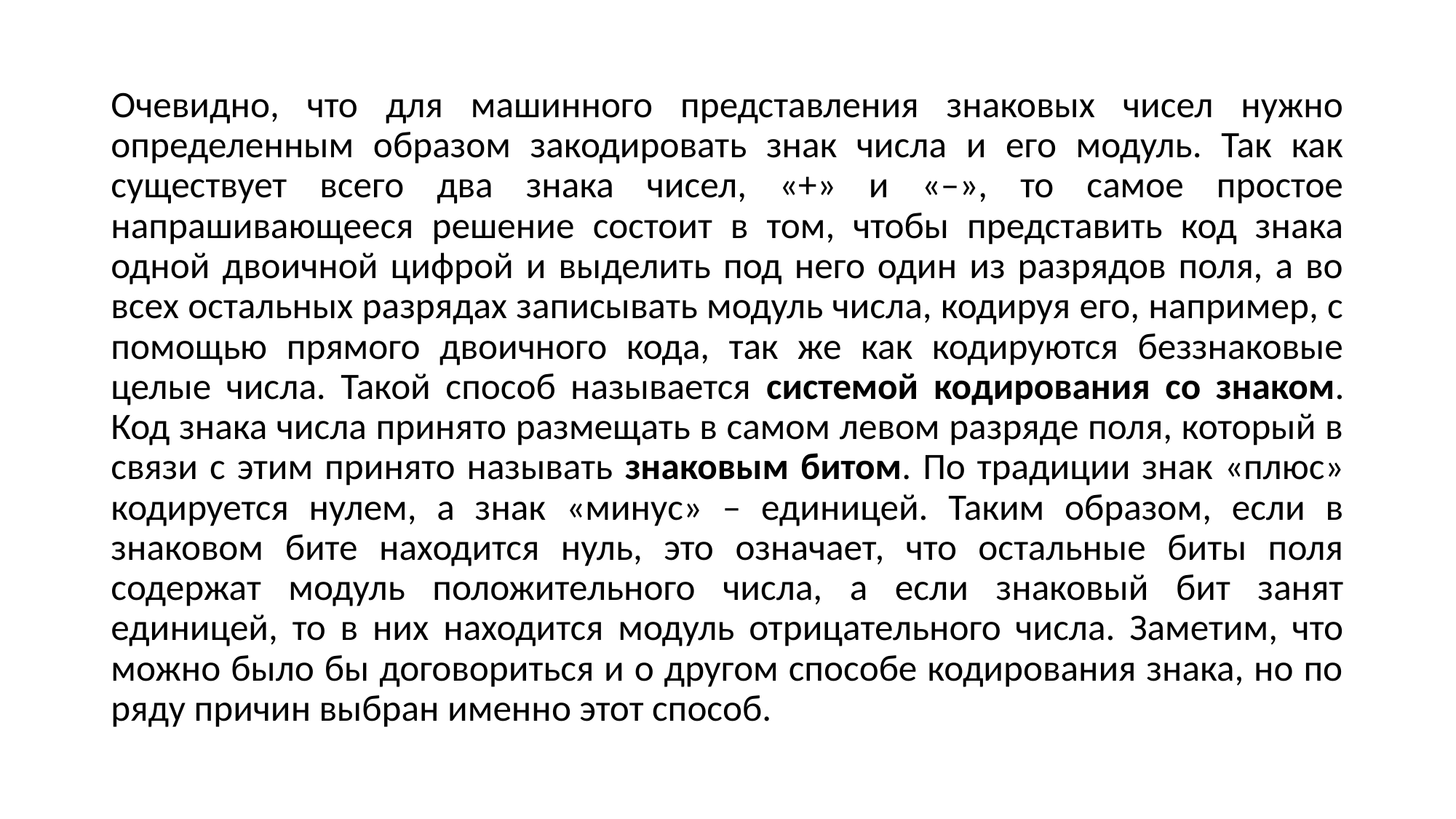

Очевидно, что для машинного представления знаковых чисел нужно определенным образом закодировать знак числа и его модуль. Так как существует всего два знака чисел, «+» и «–», то самое простое напрашивающееся решение состоит в том, чтобы представить код знака одной двоичной цифрой и выделить под него один из разрядов поля, а во всех остальных разрядах записывать модуль числа, кодируя его, например, с помощью прямого двоичного кода, так же как кодируются беззнаковые целые числа. Такой способ называется системой кодирования со знаком. Код знака числа принято размещать в самом левом разряде поля, который в связи с этим принято называть знаковым битом. По традиции знак «плюс» кодируется нулем, а знак «минус» – единицей. Таким образом, если в знаковом бите находится нуль, это означает, что остальные биты поля содержат модуль положительного числа, а если знаковый бит занят единицей, то в них находится модуль отрицательного числа. Заметим, что можно было бы договориться и о другом способе кодирования знака, но по ряду причин выбран именно этот способ.